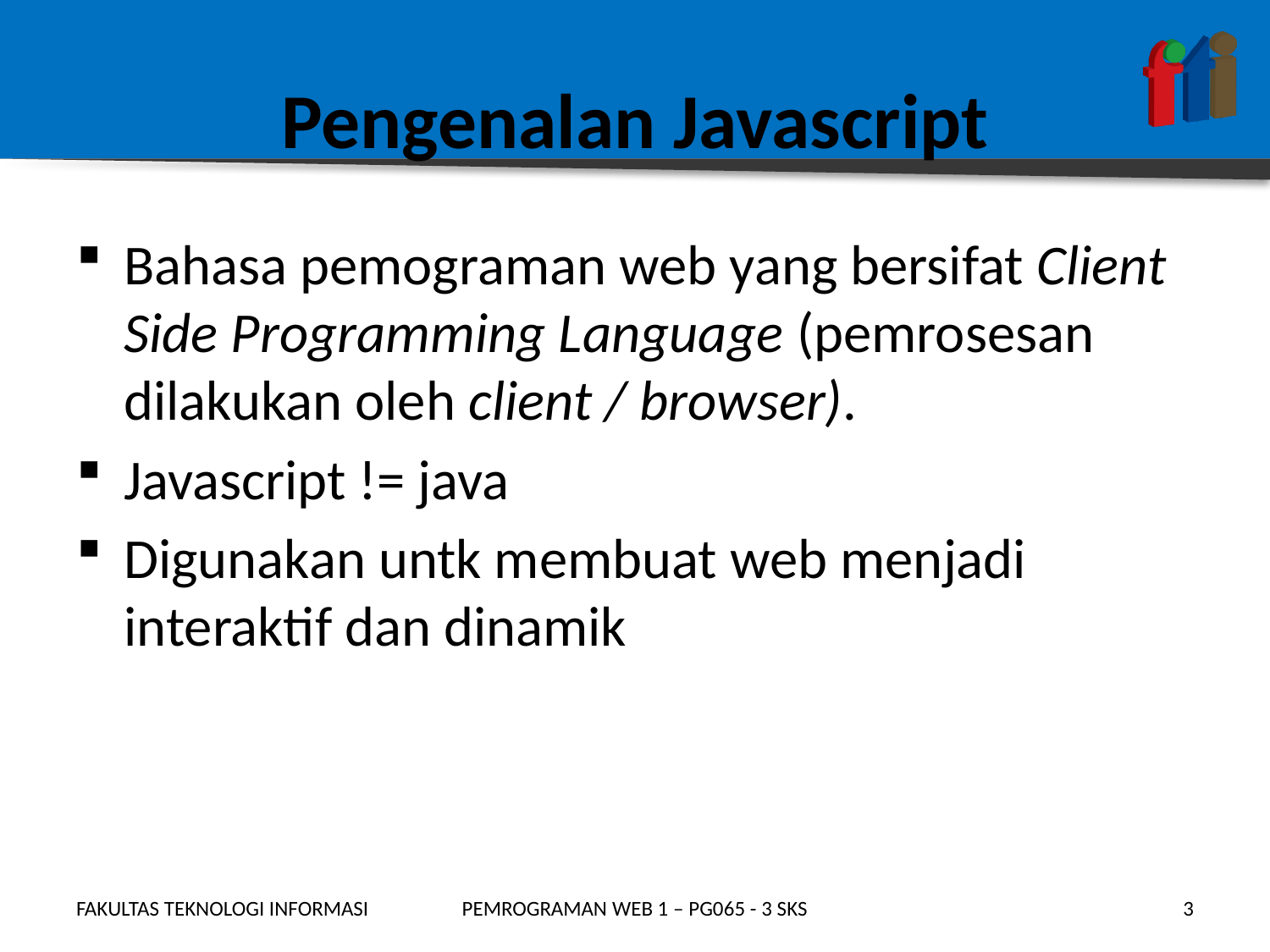

# Pengenalan Javascript
Bahasa pemograman web yang bersifat Client Side Programming Language (pemrosesan dilakukan oleh client / browser).
Javascript != java
Digunakan untk membuat web menjadi interaktif dan dinamik

FAKULTAS TEKNOLOGI INFORMASI
PEMROGRAMAN WEB 1 – PG065 - 3 SKS
3